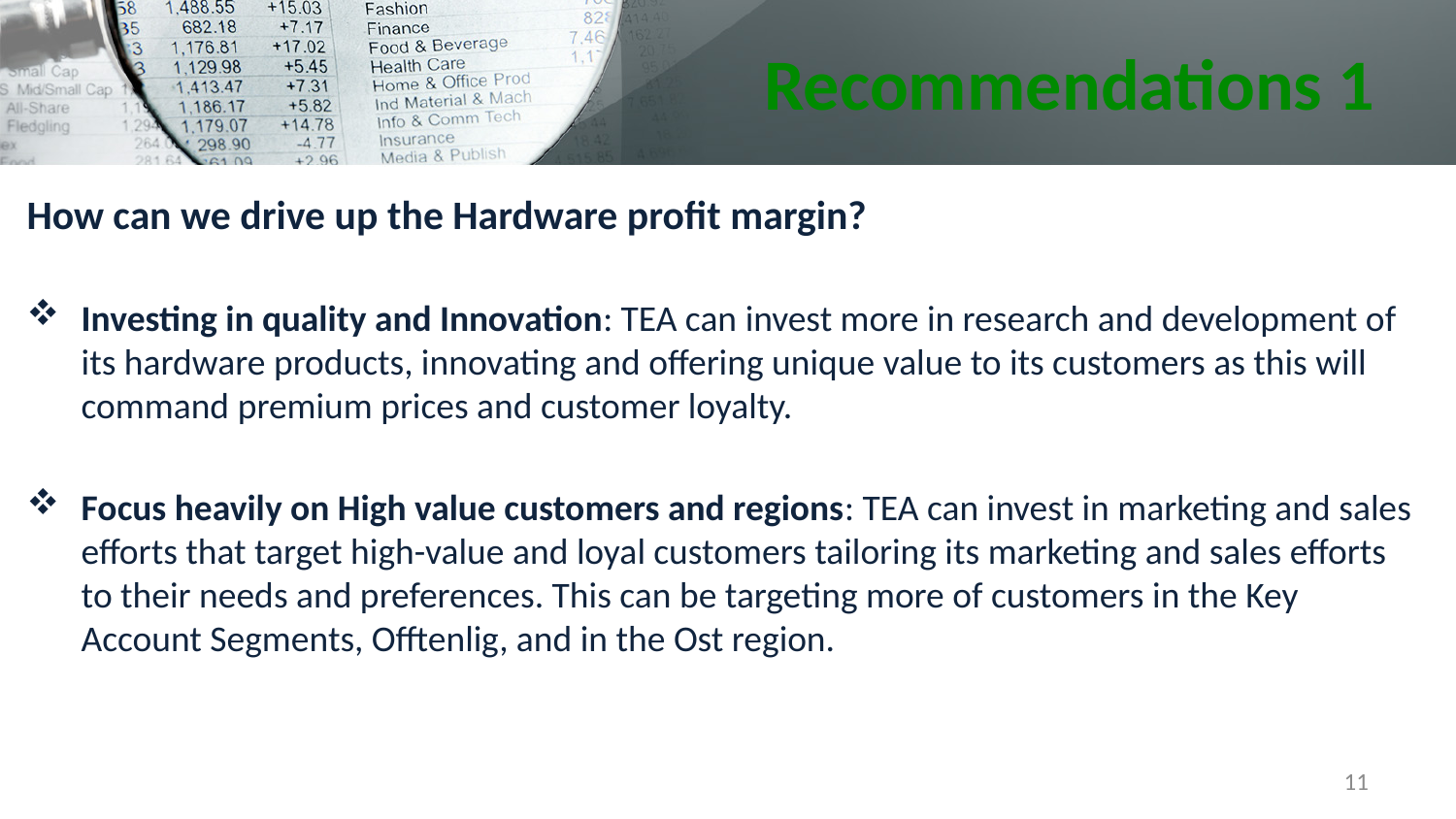

# Recommendations 1
How can we drive up the Hardware profit margin?

Investing in quality and Innovation: TEA can invest more in research and development of its hardware products, innovating and offering unique value to its customers as this will command premium prices and customer loyalty.

Focus heavily on High value customers and regions: TEA can invest in marketing and sales efforts that target high-value and loyal customers tailoring its marketing and sales efforts to their needs and preferences. This can be targeting more of customers in the Key Account Segments, Offtenlig, and in the Ost region.

11